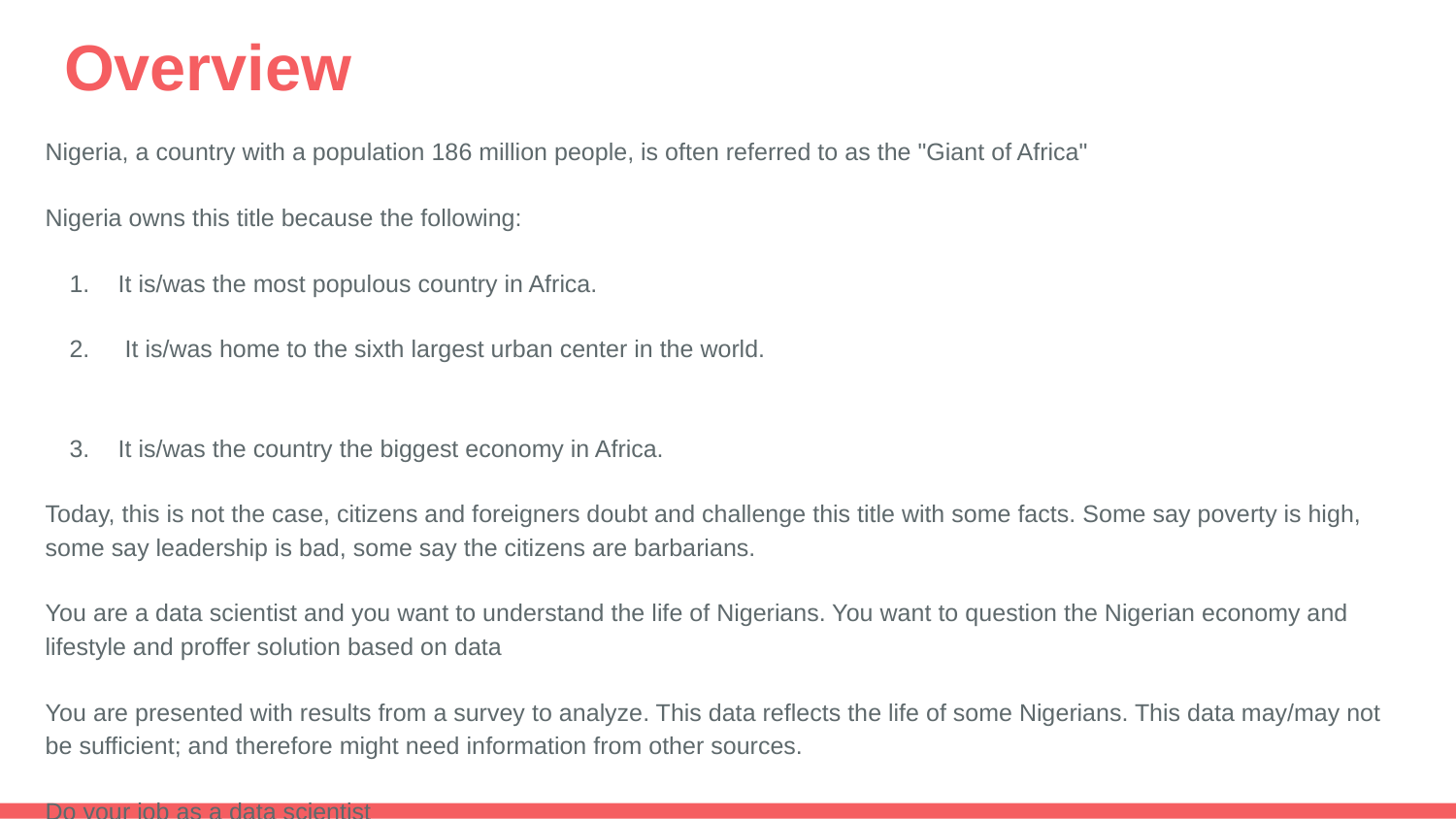

# Overview
Nigeria, a country with a population 186 million people, is often referred to as the "Giant of Africa"
Nigeria owns this title because the following:
It is/was the most populous country in Africa.
 It is/was home to the sixth largest urban center in the world.
It is/was the country the biggest economy in Africa.
Today, this is not the case, citizens and foreigners doubt and challenge this title with some facts. Some say poverty is high, some say leadership is bad, some say the citizens are barbarians.
You are a data scientist and you want to understand the life of Nigerians. You want to question the Nigerian economy and lifestyle and proffer solution based on data
You are presented with results from a survey to analyze. This data reflects the life of some Nigerians. This data may/may not be sufficient; and therefore might need information from other sources.
Do your job as a data scientist